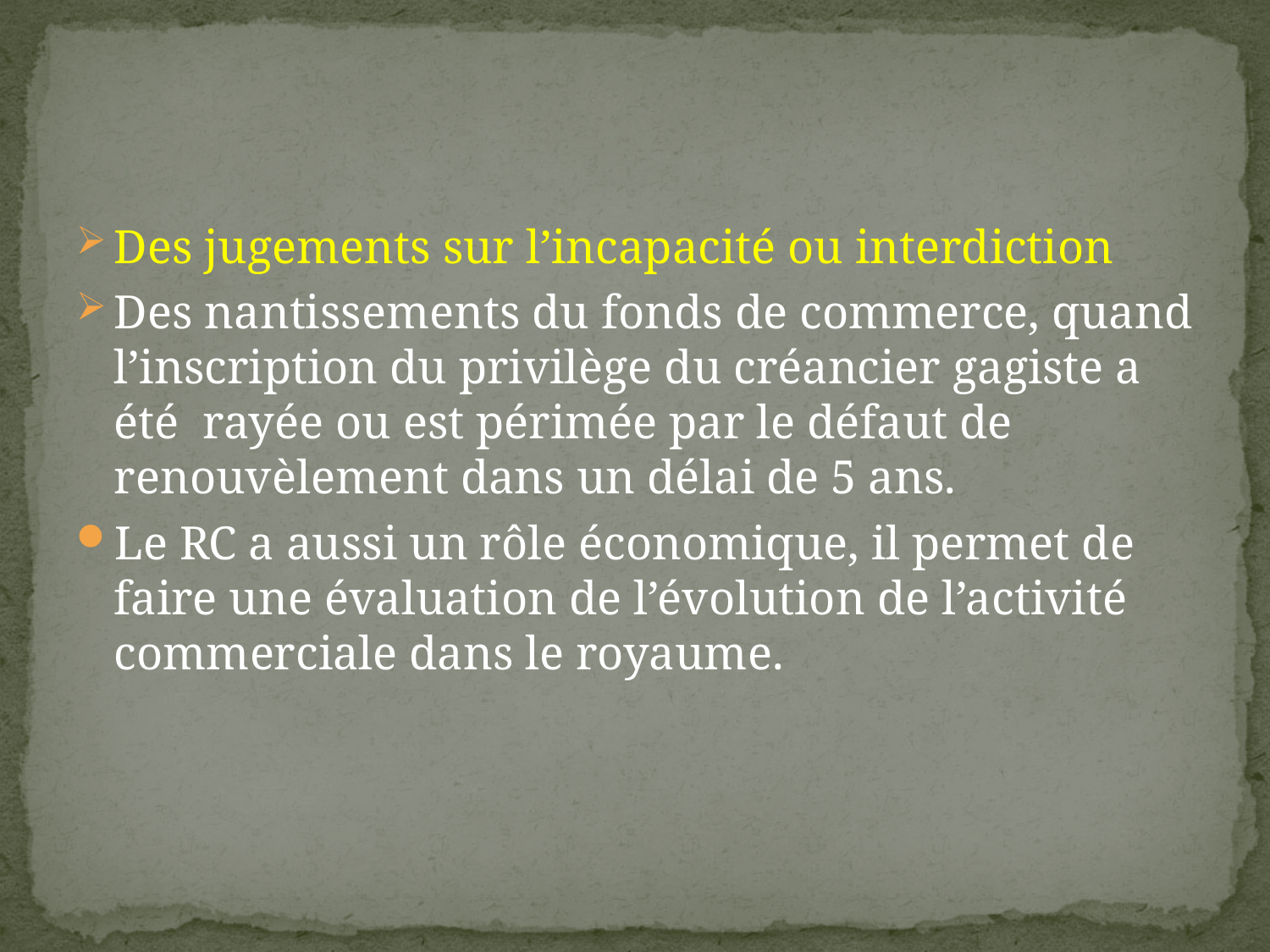

#
Des jugements sur l’incapacité ou interdiction
Des nantissements du fonds de commerce, quand l’inscription du privilège du créancier gagiste a été  rayée ou est périmée par le défaut de renouvèlement dans un délai de 5 ans.
Le RC a aussi un rôle économique, il permet de faire une évaluation de l’évolution de l’activité commerciale dans le royaume.